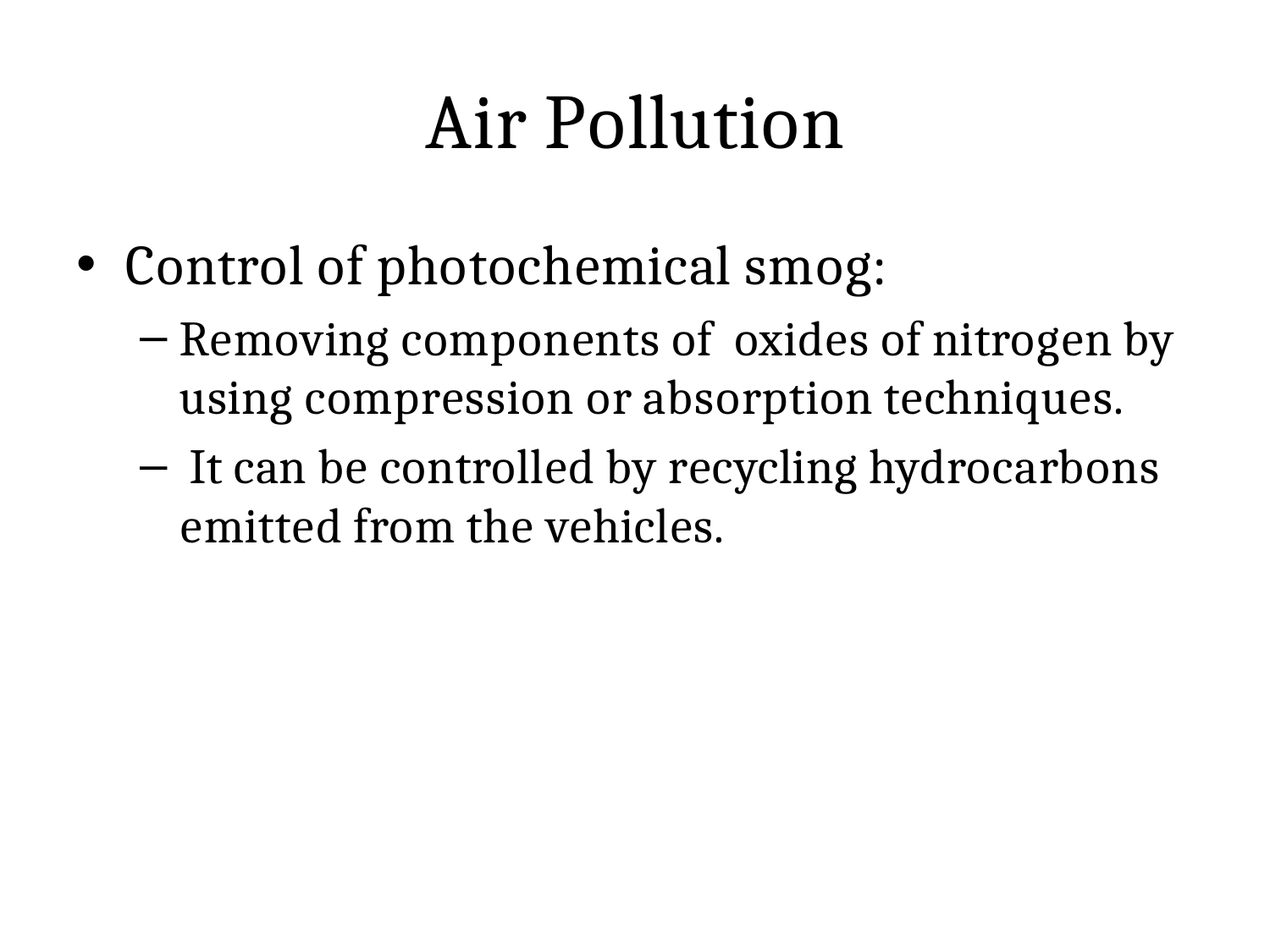

# Air Pollution
Control of photochemical smog:
Removing components of  oxides of nitrogen by using compression or absorption techniques.
 It can be controlled by recycling hydrocarbons emitted from the vehicles.